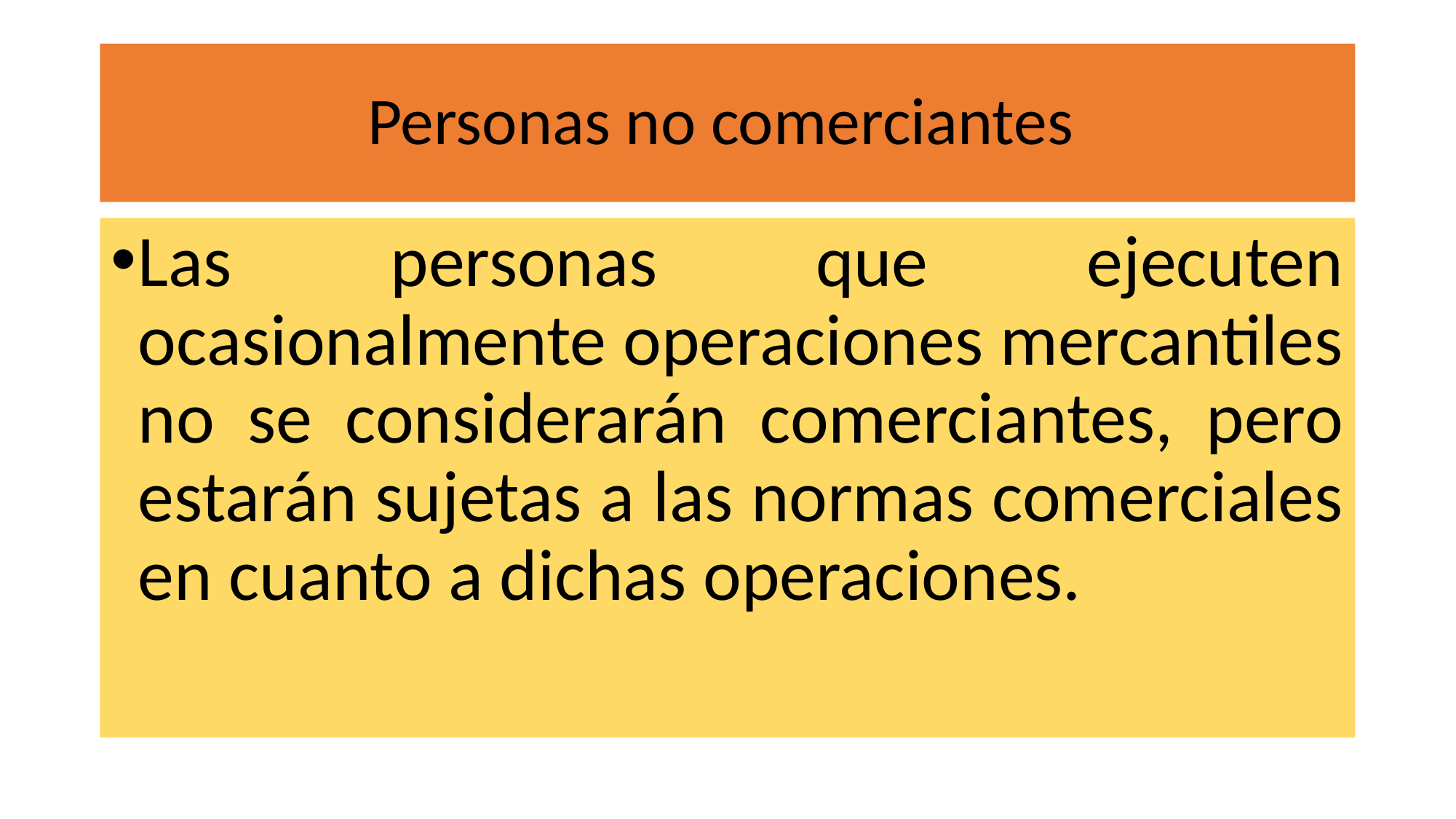

# Personas no comerciantes
Las personas que ejecuten ocasionalmente operaciones mercantiles no se considerarán comerciantes, pero estarán sujetas a las normas comerciales en cuanto a dichas operaciones.